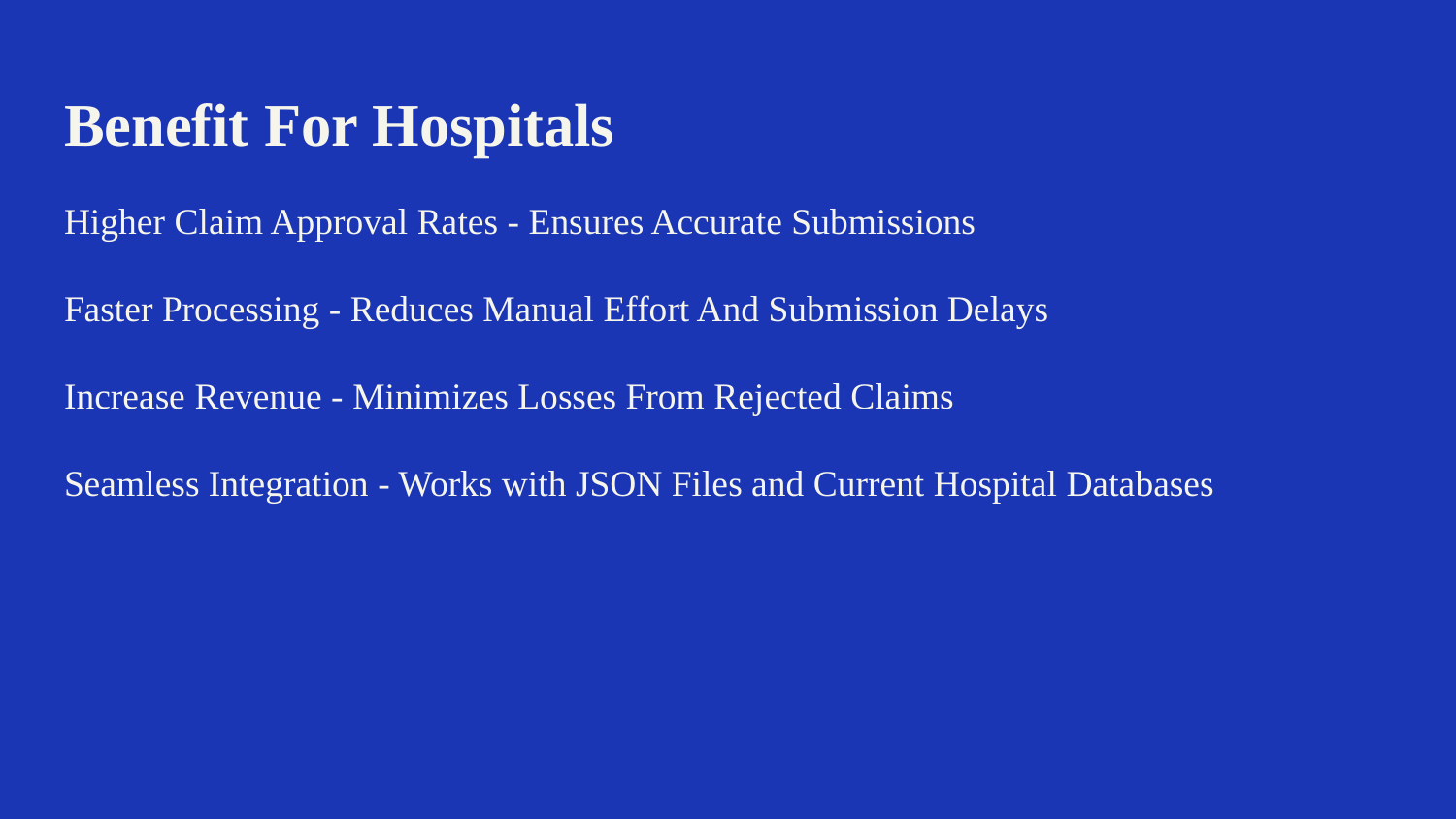

# Benefit For Hospitals
Higher Claim Approval Rates - Ensures Accurate Submissions

Faster Processing - Reduces Manual Effort And Submission Delays

Increase Revenue - Minimizes Losses From Rejected Claims

Seamless Integration - Works with JSON Files and Current Hospital Databases